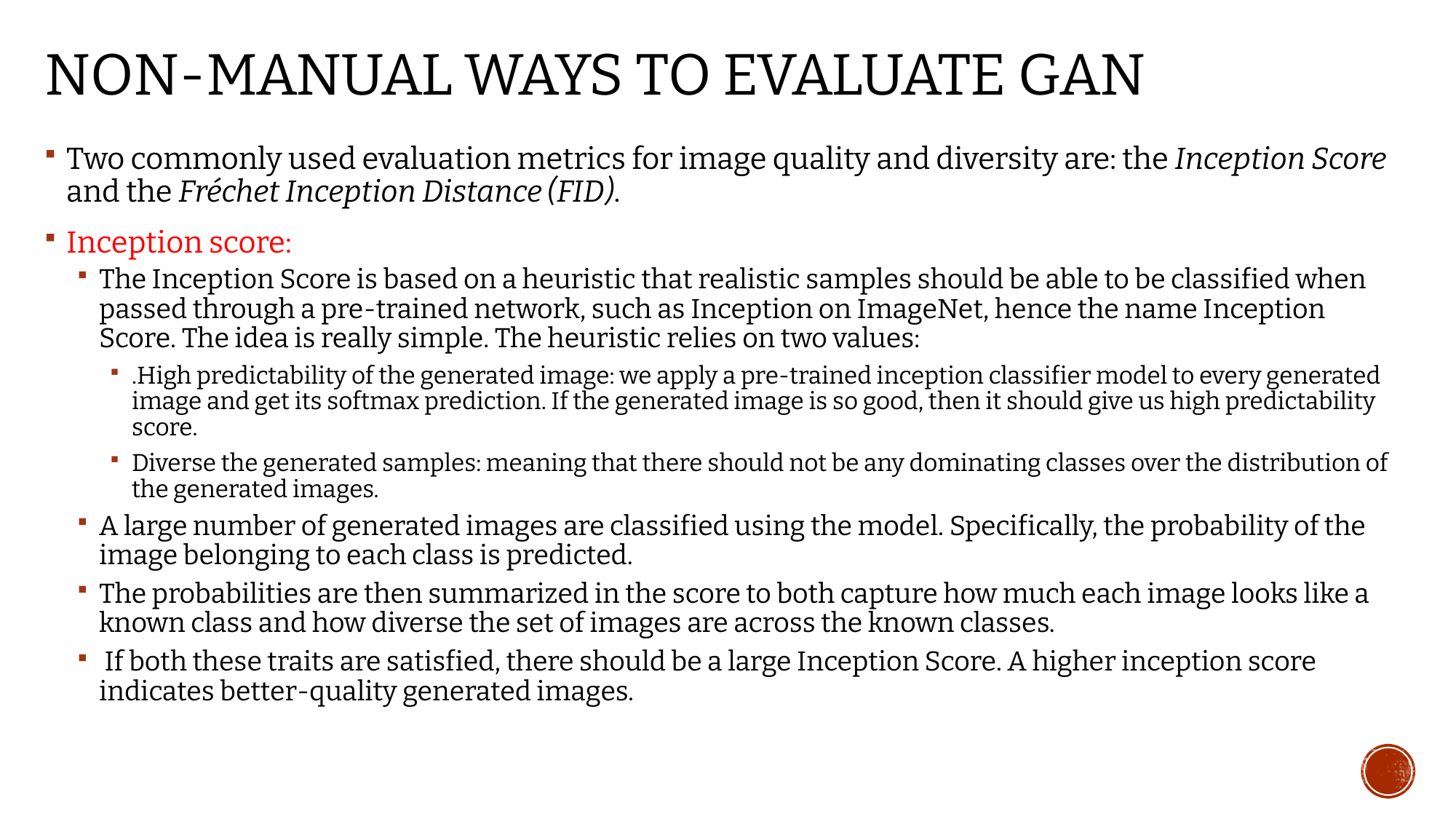

# non-manual ways to evaluate GAN
Two commonly used evaluation metrics for image quality and diversity are: the Inception Score and the Fréchet Inception Distance (FID).
Inception score:
The Inception Score is based on a heuristic that realistic samples should be able to be classified when passed through a pre-trained network, such as Inception on ImageNet, hence the name Inception Score. The idea is really simple. The heuristic relies on two values:
.High predictability of the generated image: we apply a pre-trained inception classifier model to every generated image and get its softmax prediction. If the generated image is so good, then it should give us high predictability score.
Diverse the generated samples: meaning that there should not be any dominating classes over the distribution of the generated images.
A large number of generated images are classified using the model. Specifically, the probability of the image belonging to each class is predicted.
The probabilities are then summarized in the score to both capture how much each image looks like a known class and how diverse the set of images are across the known classes.
 If both these traits are satisfied, there should be a large Inception Score. A higher inception score indicates better-quality generated images.